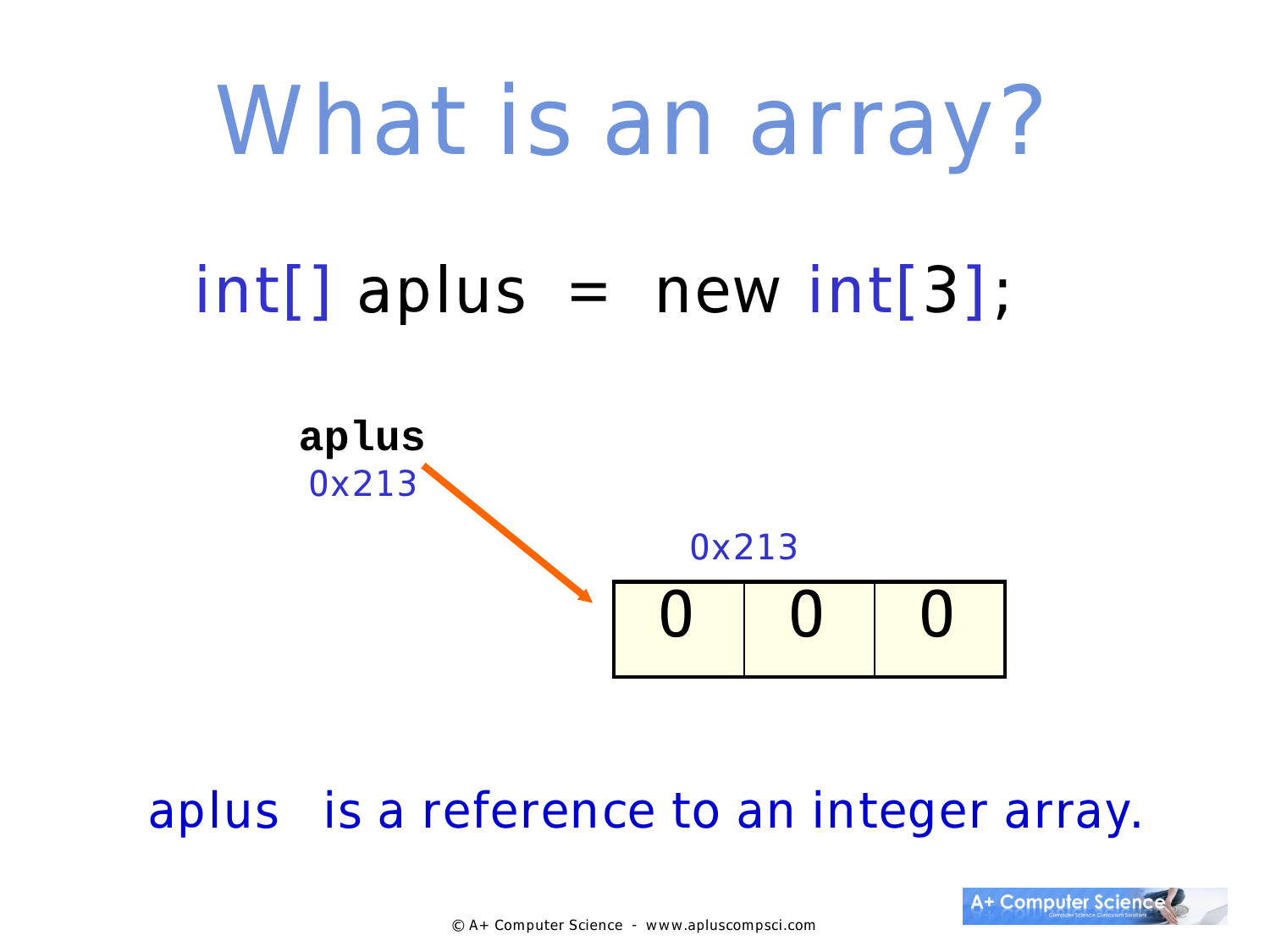

What is an array?
int[] aplus  =  new int[3];

aplus

0x213

0x213
| 0 | 0 | 0 |
| --- | --- | --- |
aplus   is a reference to an integer array.

© A+ Computer Science  -  www.apluscompsci.com